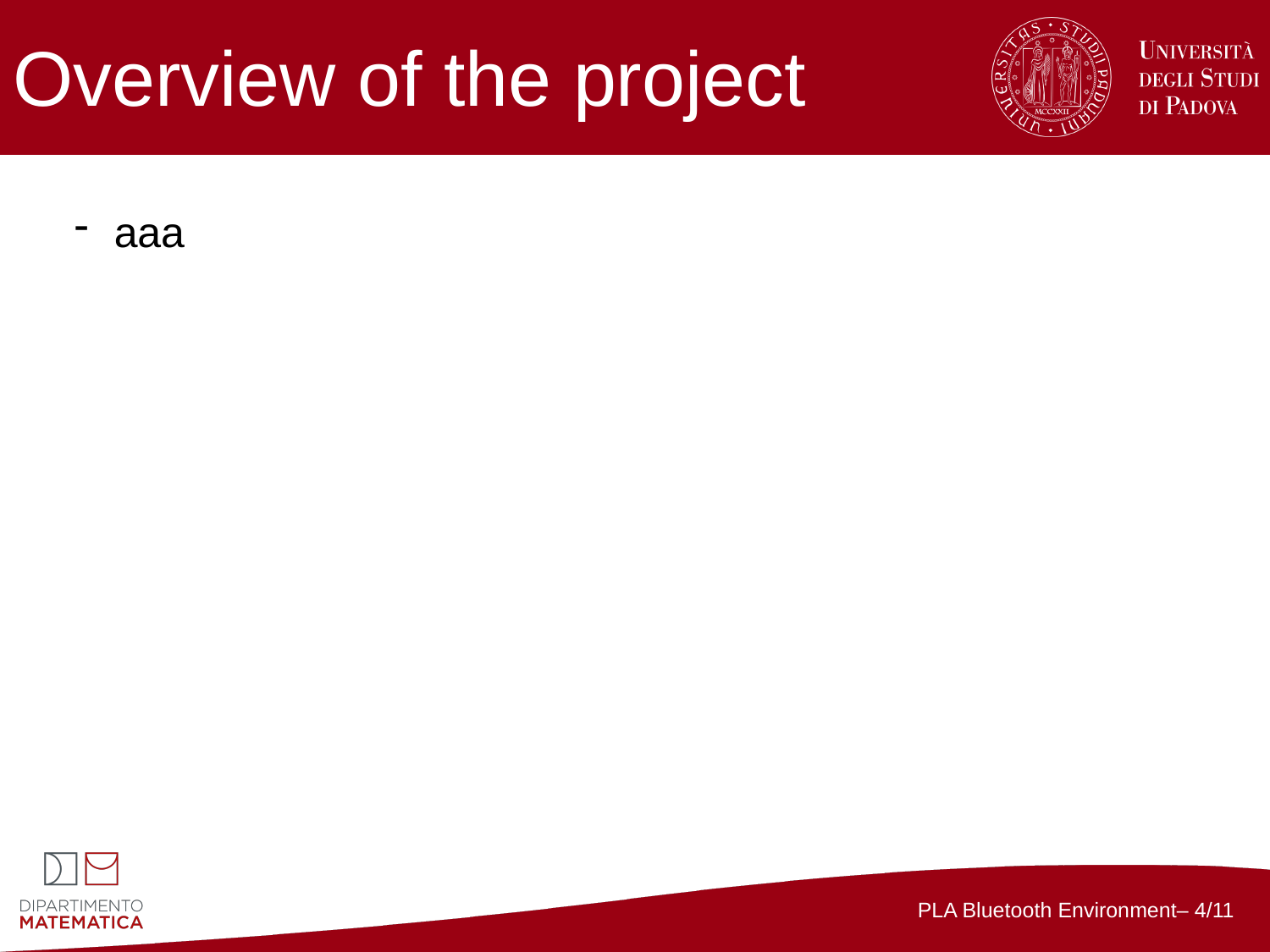

# Overview of the project
aaa

PLA Bluetooth Environment– 4/11